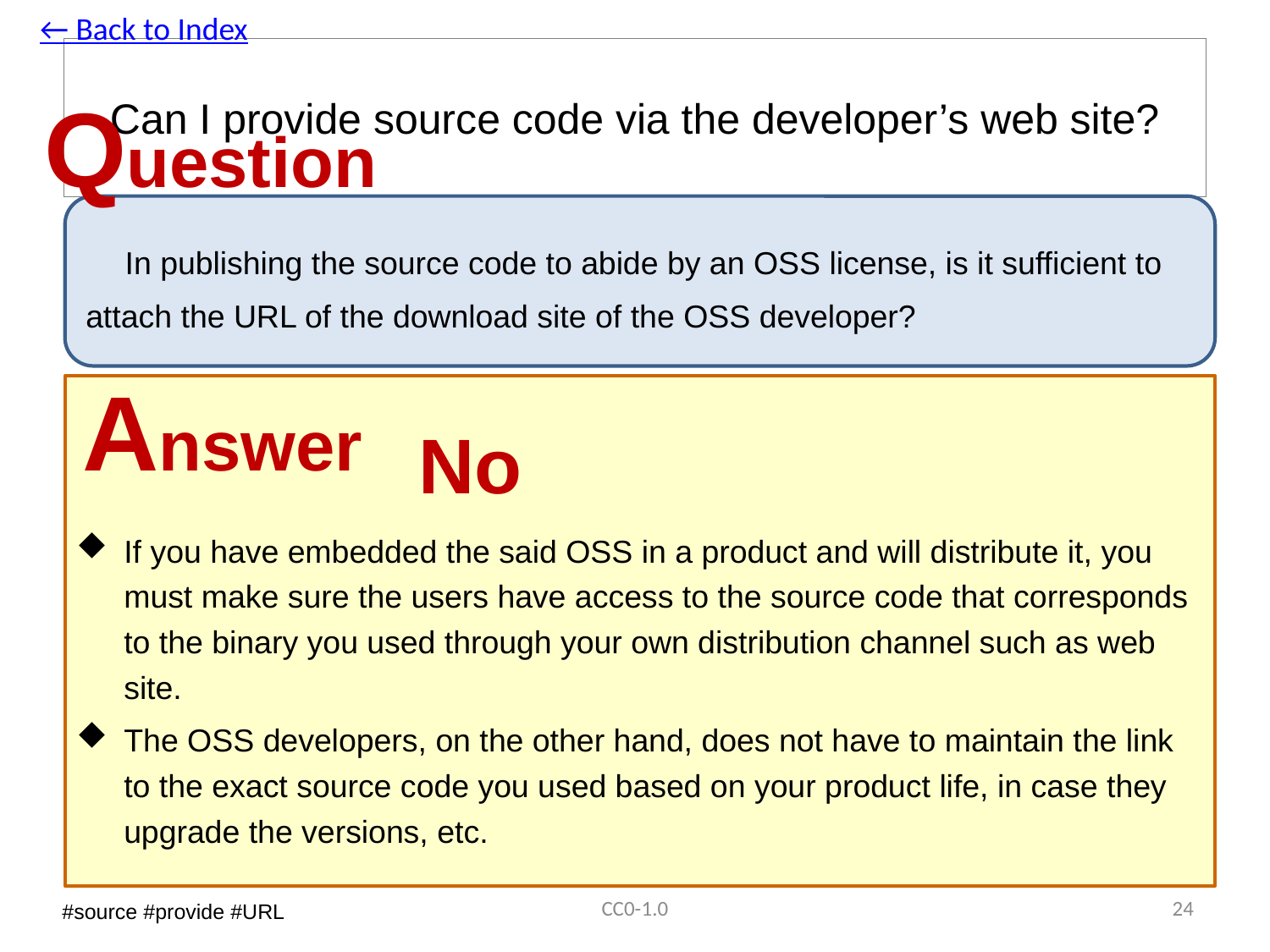

← Back to Index
# Can I provide source code via the developer’s web site?
Question
　In publishing the source code to abide by an OSS license, is it sufficient to attach the URL of the download site of the OSS developer?
Answer

No
If you have embedded the said OSS in a product and will distribute it, you must make sure the users have access to the source code that corresponds to the binary you used through your own distribution channel such as web site.
The OSS developers, on the other hand, does not have to maintain the link to the exact source code you used based on your product life, in case they upgrade the versions, etc.
CC0-1.0
24
#source #provide #URL